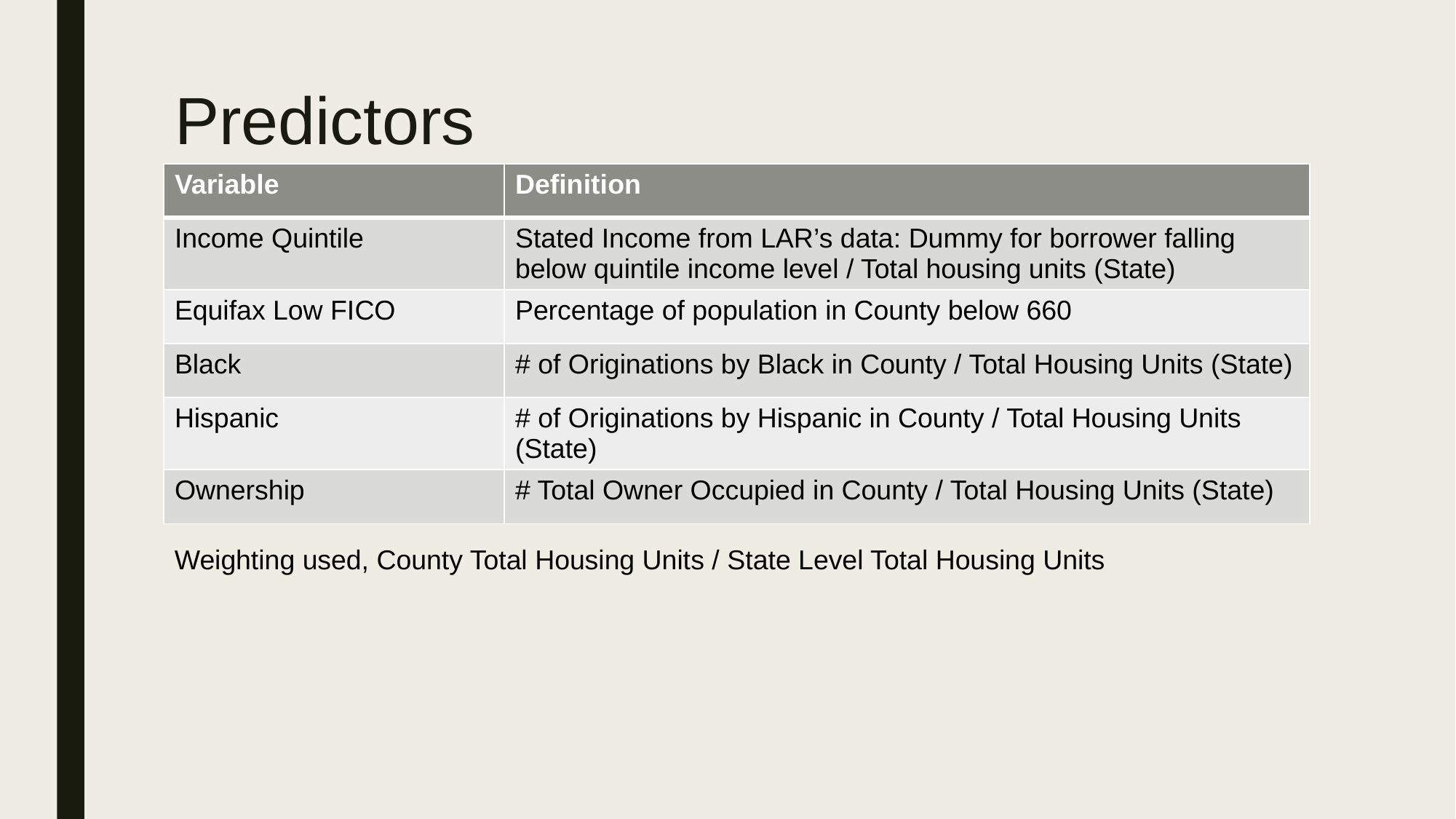

# Predictors
| Variable | Definition |
| --- | --- |
| Income Quintile | Stated Income from LAR’s data: Dummy for borrower falling below quintile income level / Total housing units (State) |
| Equifax Low FICO | Percentage of population in County below 660 |
| Black | # of Originations by Black in County / Total Housing Units (State) |
| Hispanic | # of Originations by Hispanic in County / Total Housing Units (State) |
| Ownership | # Total Owner Occupied in County / Total Housing Units (State) |
Weighting used, County Total Housing Units / State Level Total Housing Units